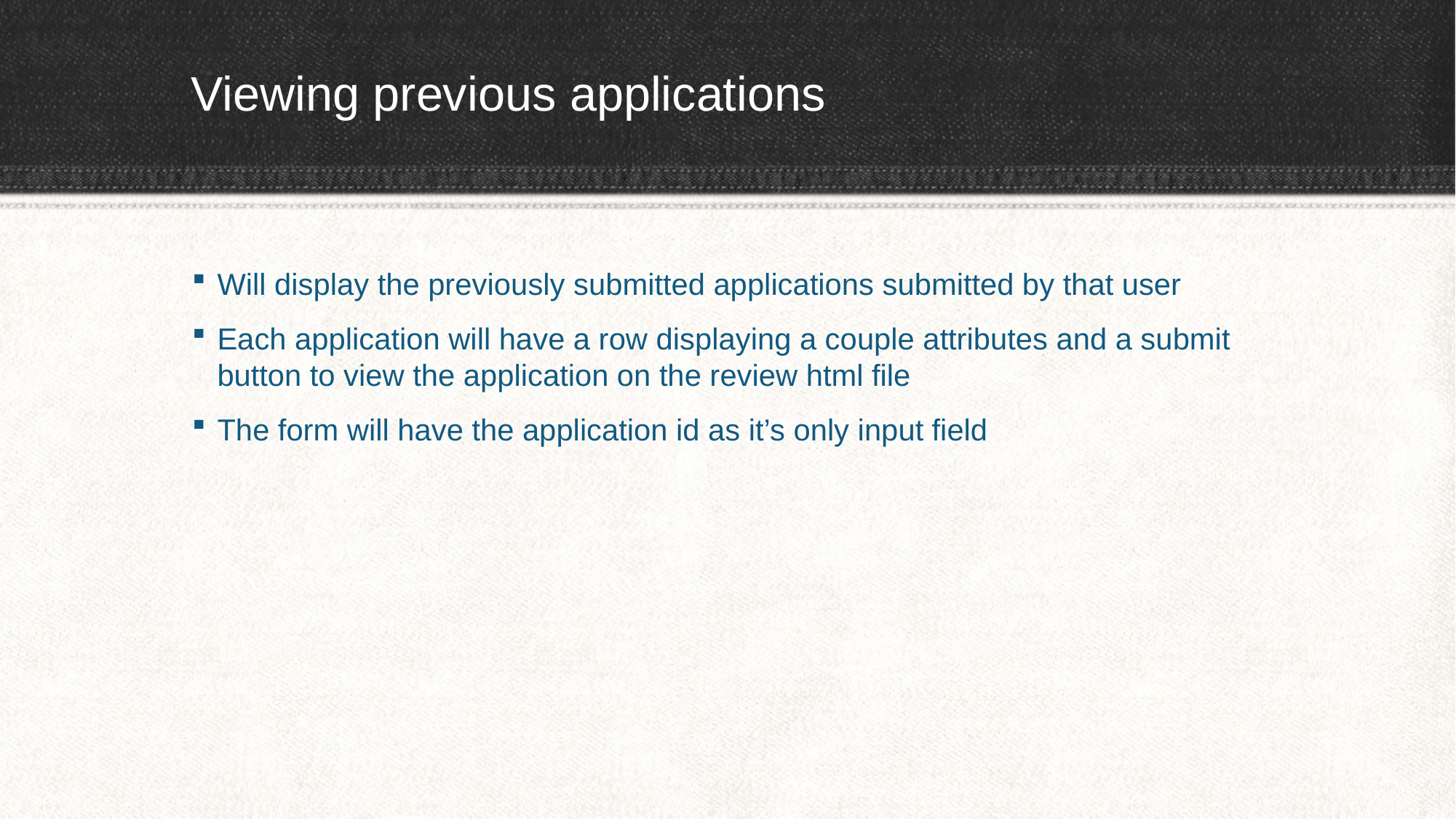

# Viewing previous applications
Will display the previously submitted applications submitted by that user
Each application will have a row displaying a couple attributes and a submit button to view the application on the review html file
The form will have the application id as it’s only input field